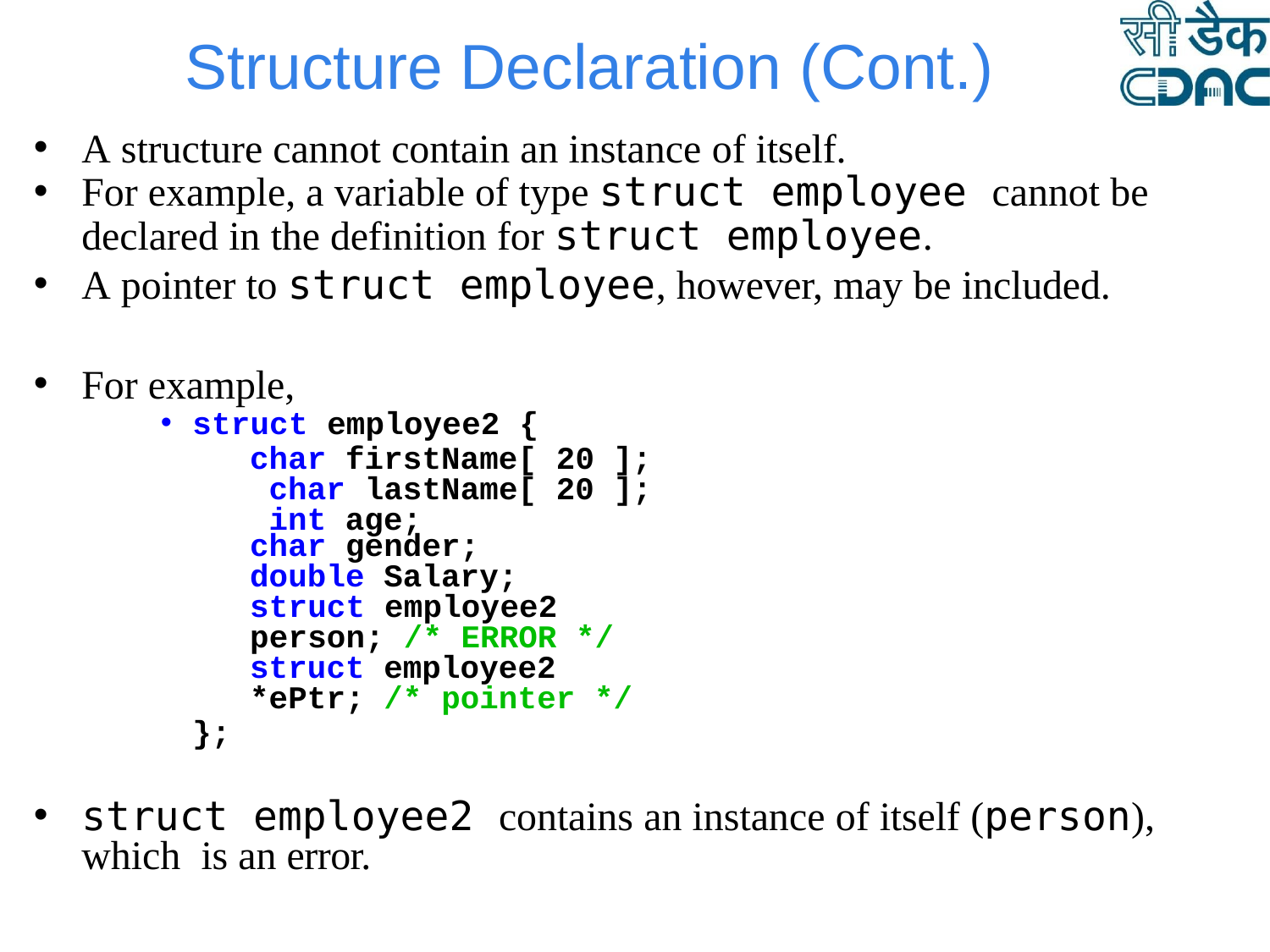

# Structure Declaration (Cont.)
A structure cannot contain an instance of itself.
For example, a variable of type struct employee cannot be
declared in the definition for struct employee.
A pointer to struct employee, however, may be included.

For example,
struct employee2 {
char firstName[ 20 ];  char lastName[ 20 ];  int age;
char gender;
double Salary;
struct employee2 person; /* ERROR */
struct employee2 *ePtr; /* pointer */
};

struct employee2 contains an instance of itself (person), which  is an error.